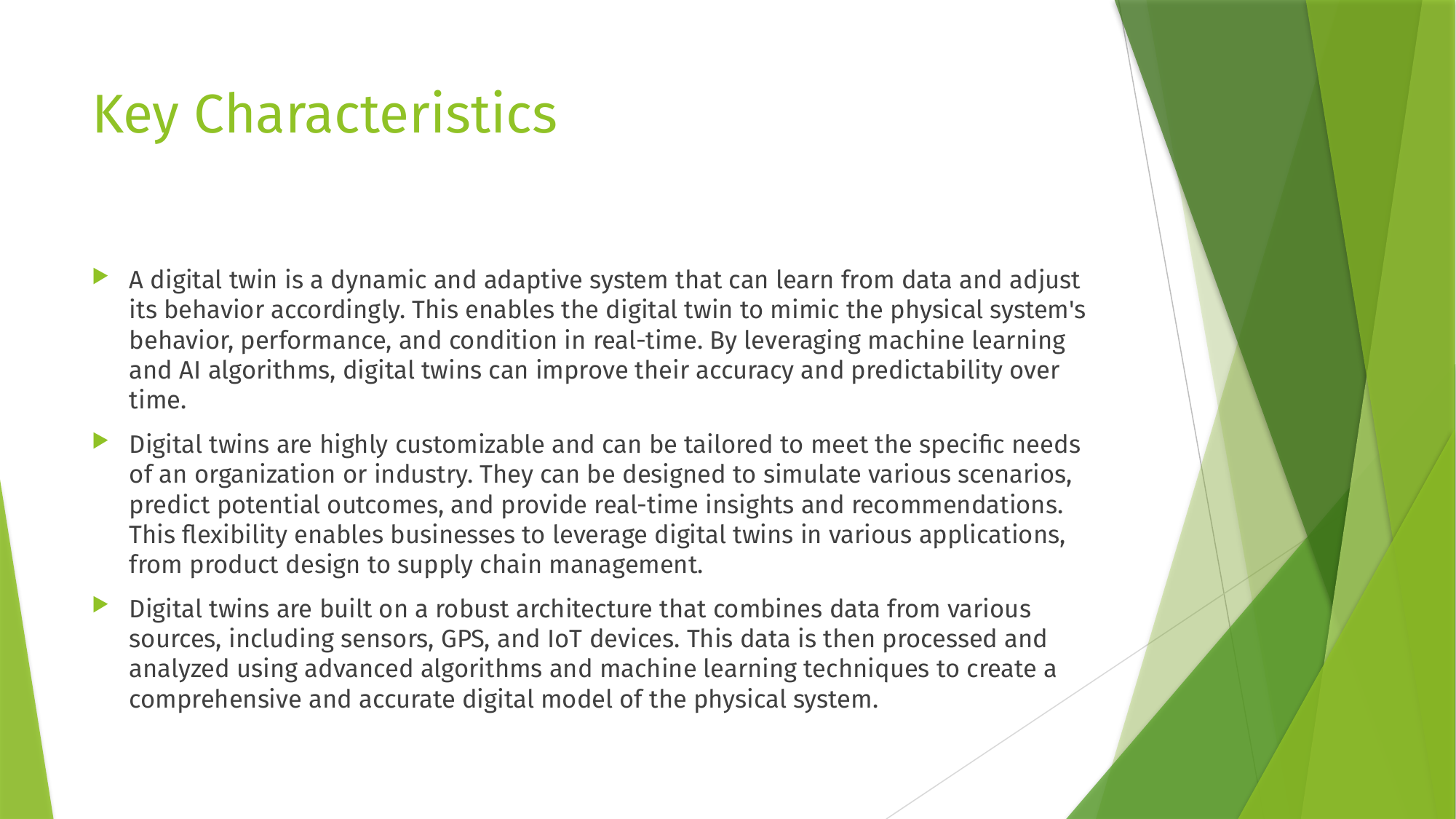

# Key Characteristics
A digital twin is a dynamic and adaptive system that can learn from data and adjust its behavior accordingly. This enables the digital twin to mimic the physical system's behavior, performance, and condition in real-time. By leveraging machine learning and AI algorithms, digital twins can improve their accuracy and predictability over time.
Digital twins are highly customizable and can be tailored to meet the specific needs of an organization or industry. They can be designed to simulate various scenarios, predict potential outcomes, and provide real-time insights and recommendations. This flexibility enables businesses to leverage digital twins in various applications, from product design to supply chain management.
Digital twins are built on a robust architecture that combines data from various sources, including sensors, GPS, and IoT devices. This data is then processed and analyzed using advanced algorithms and machine learning techniques to create a comprehensive and accurate digital model of the physical system.